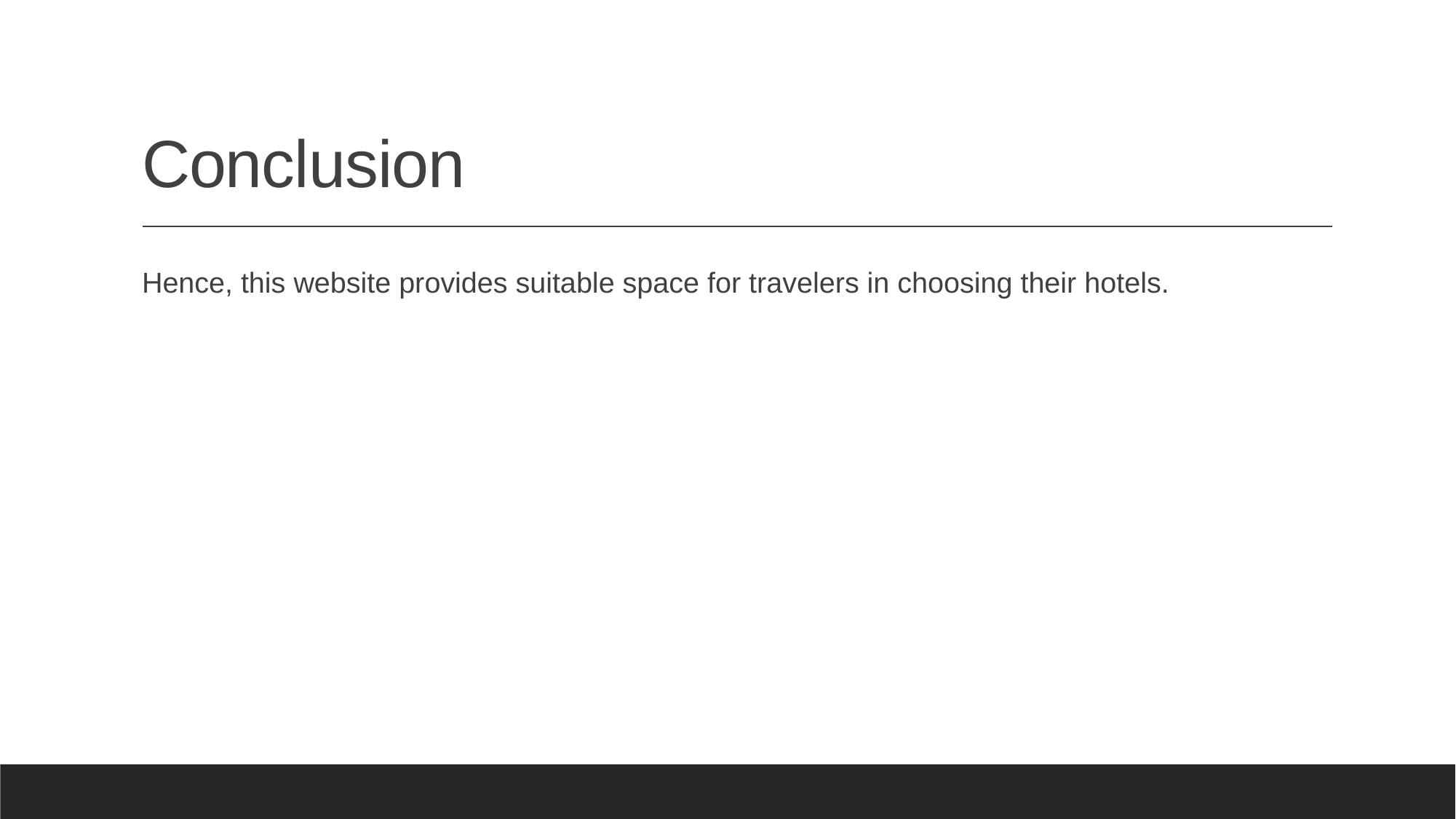

# Conclusion
Hence, this website provides suitable space for travelers in choosing their hotels.